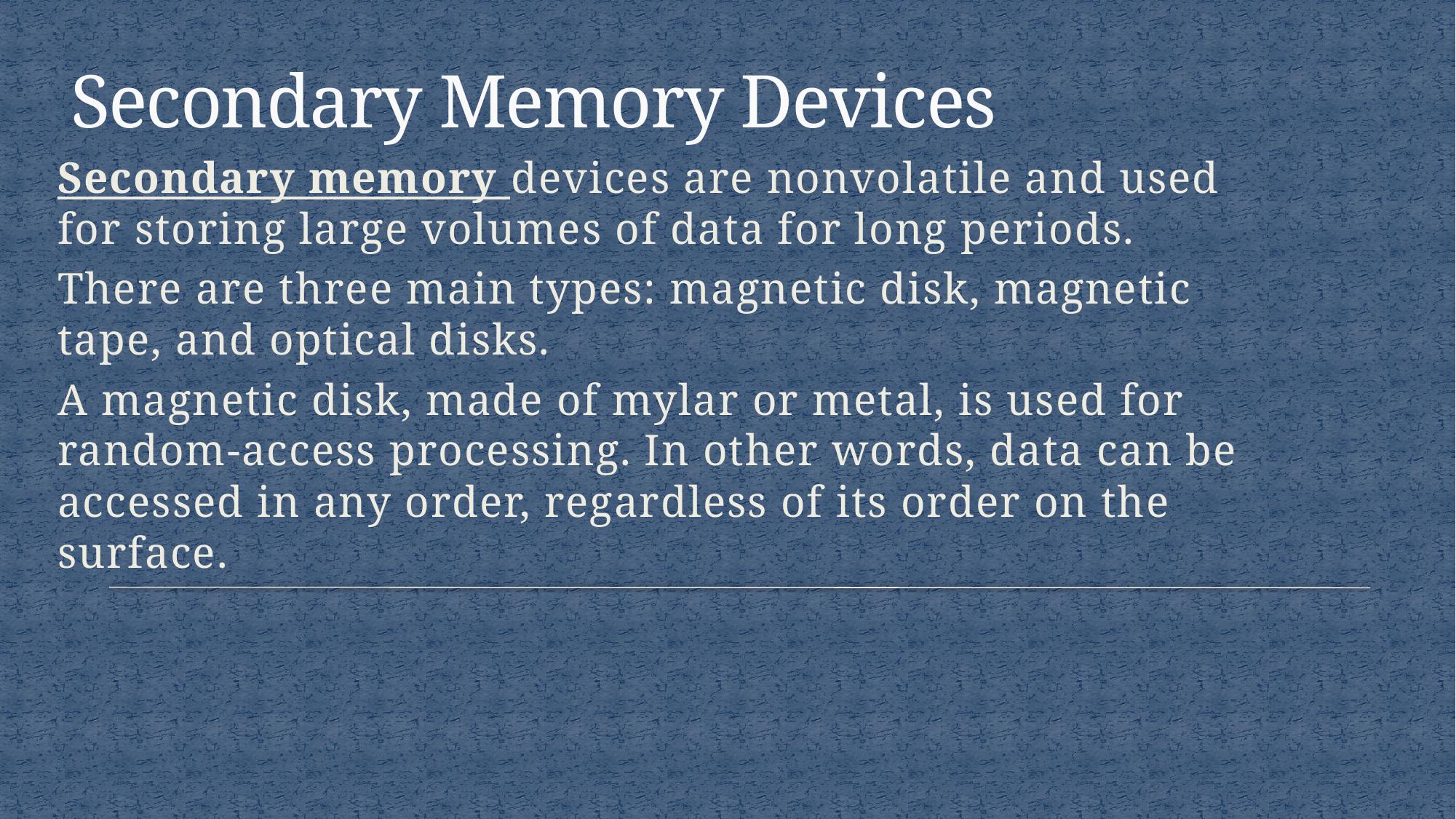

# Secondary Memory Devices
Secondary memory devices are nonvolatile and used for storing large volumes of data for long periods.
There are three main types: magnetic disk, magnetic tape, and optical disks.
A magnetic disk, made of mylar or metal, is used for random-access processing. In other words, data can be accessed in any order, regardless of its order on the surface.